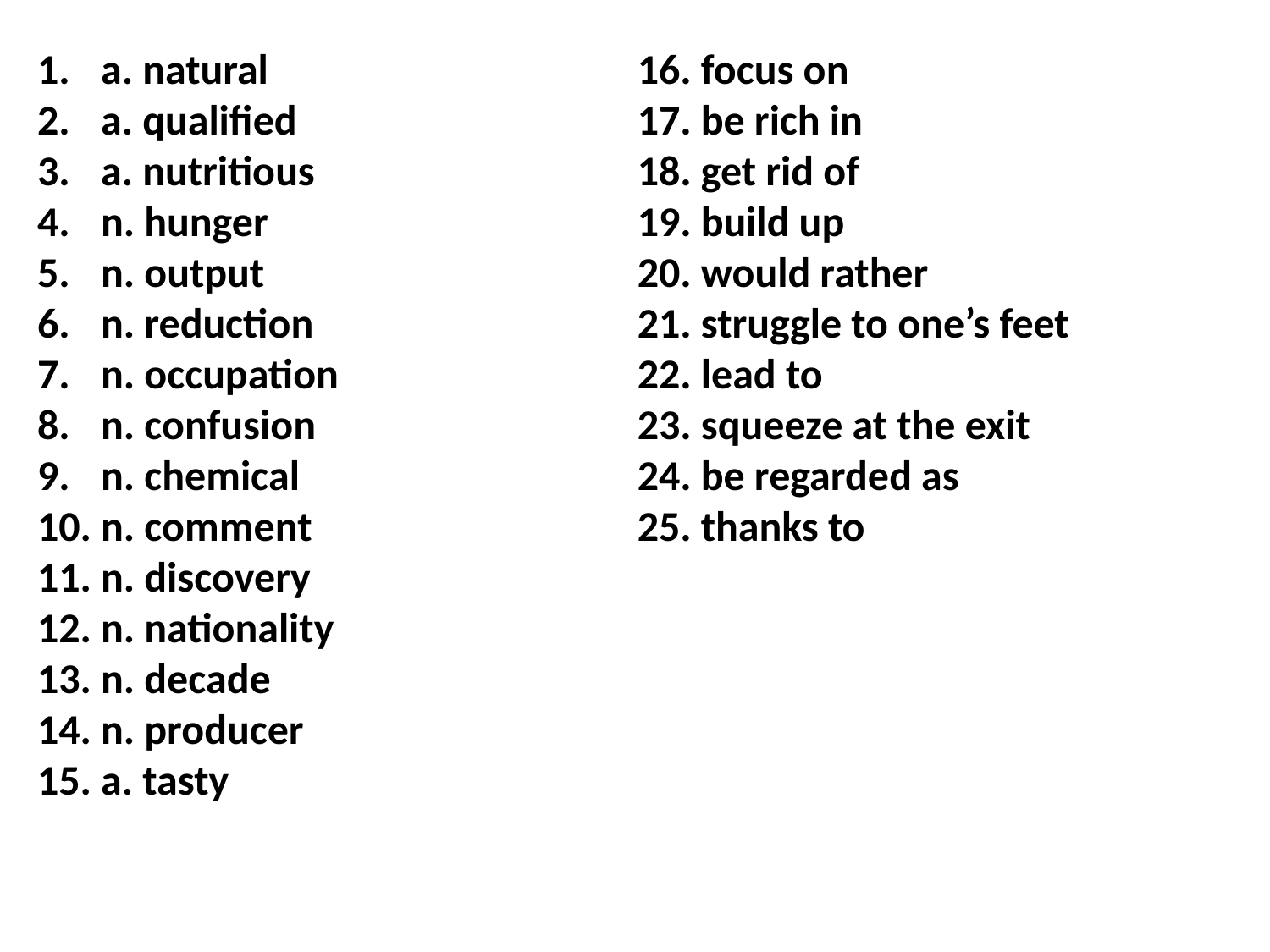

a. natural
a. qualified
a. nutritious
n. hunger
n. output
n. reduction
n. occupation
n. confusion
n. chemical
n. comment
n. discovery
n. nationality
n. decade
n. producer
a. tasty
16. focus on
17. be rich in
18. get rid of
19. build up
20. would rather
21. struggle to one’s feet
22. lead to
23. squeeze at the exit
24. be regarded as
25. thanks to